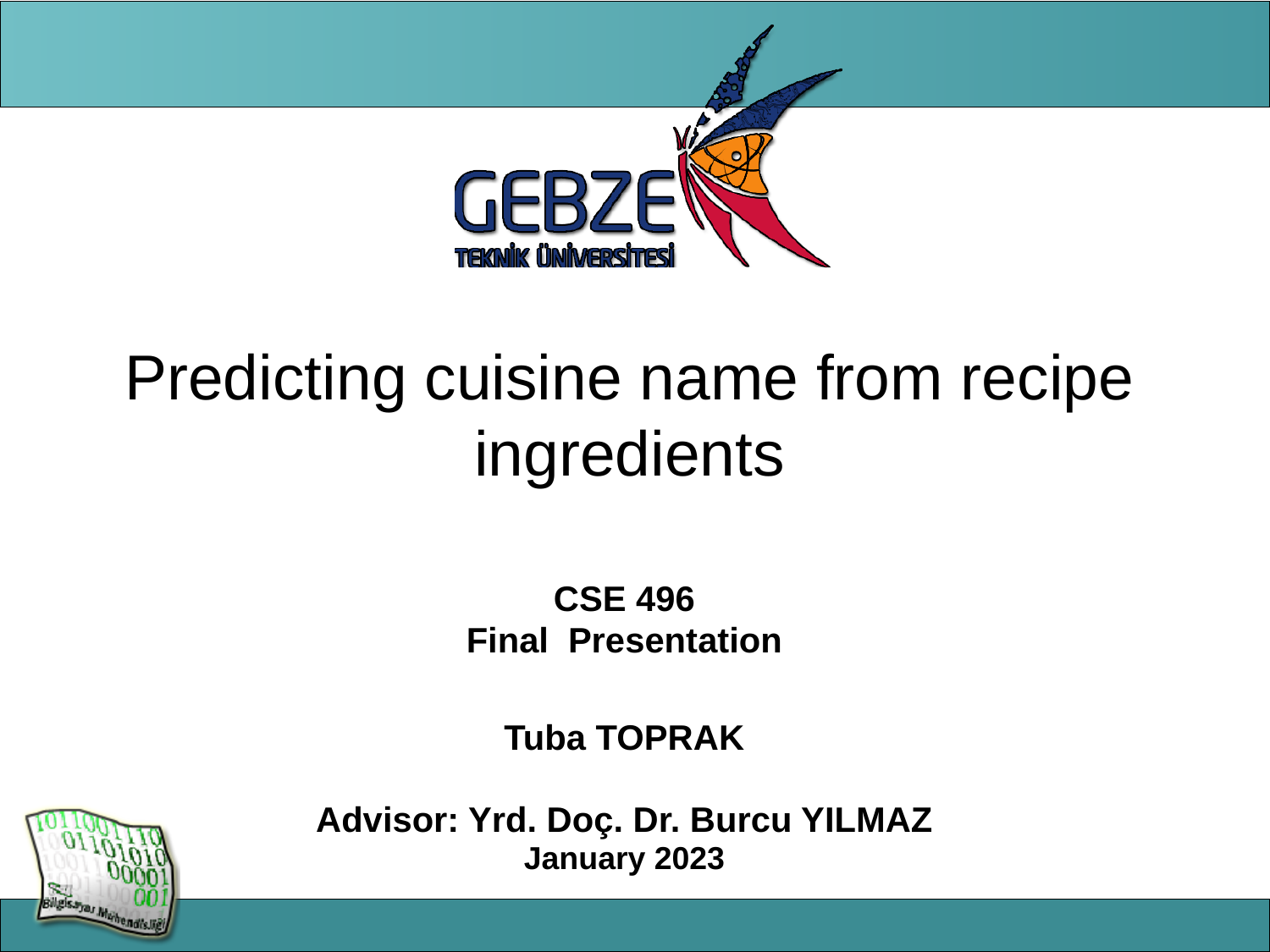

# Predicting cuisine name from recipe ingredients

CSE 496
Final  Presentation

Tuba TOPRAK

Advisor: Yrd. Doç. Dr. Burcu YILMAZ
January 2023